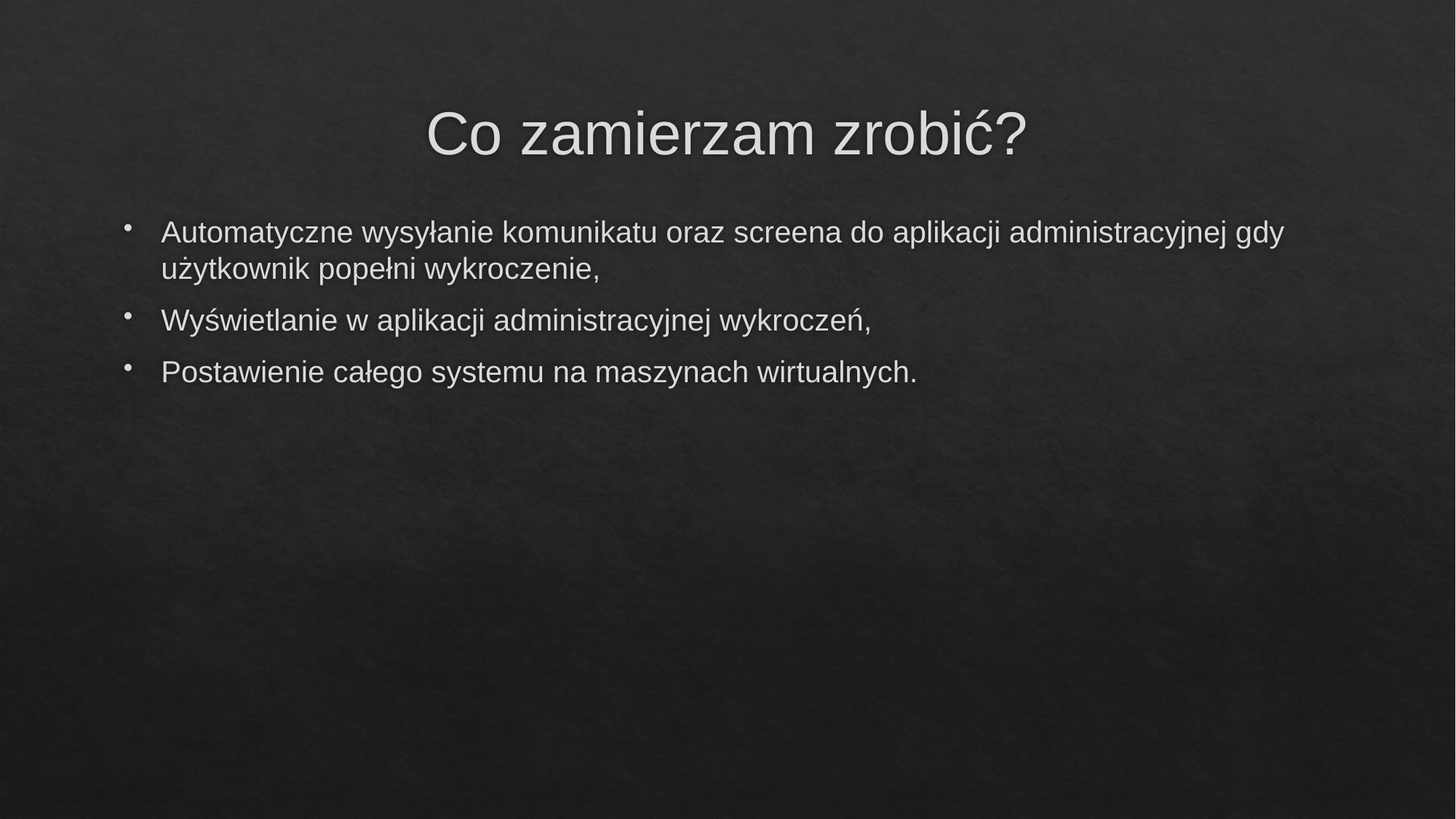

# Co zamierzam zrobić?
Automatyczne wysyłanie komunikatu oraz screena do aplikacji administracyjnej gdy użytkownik popełni wykroczenie,
Wyświetlanie w aplikacji administracyjnej wykroczeń,
Postawienie całego systemu na maszynach wirtualnych.